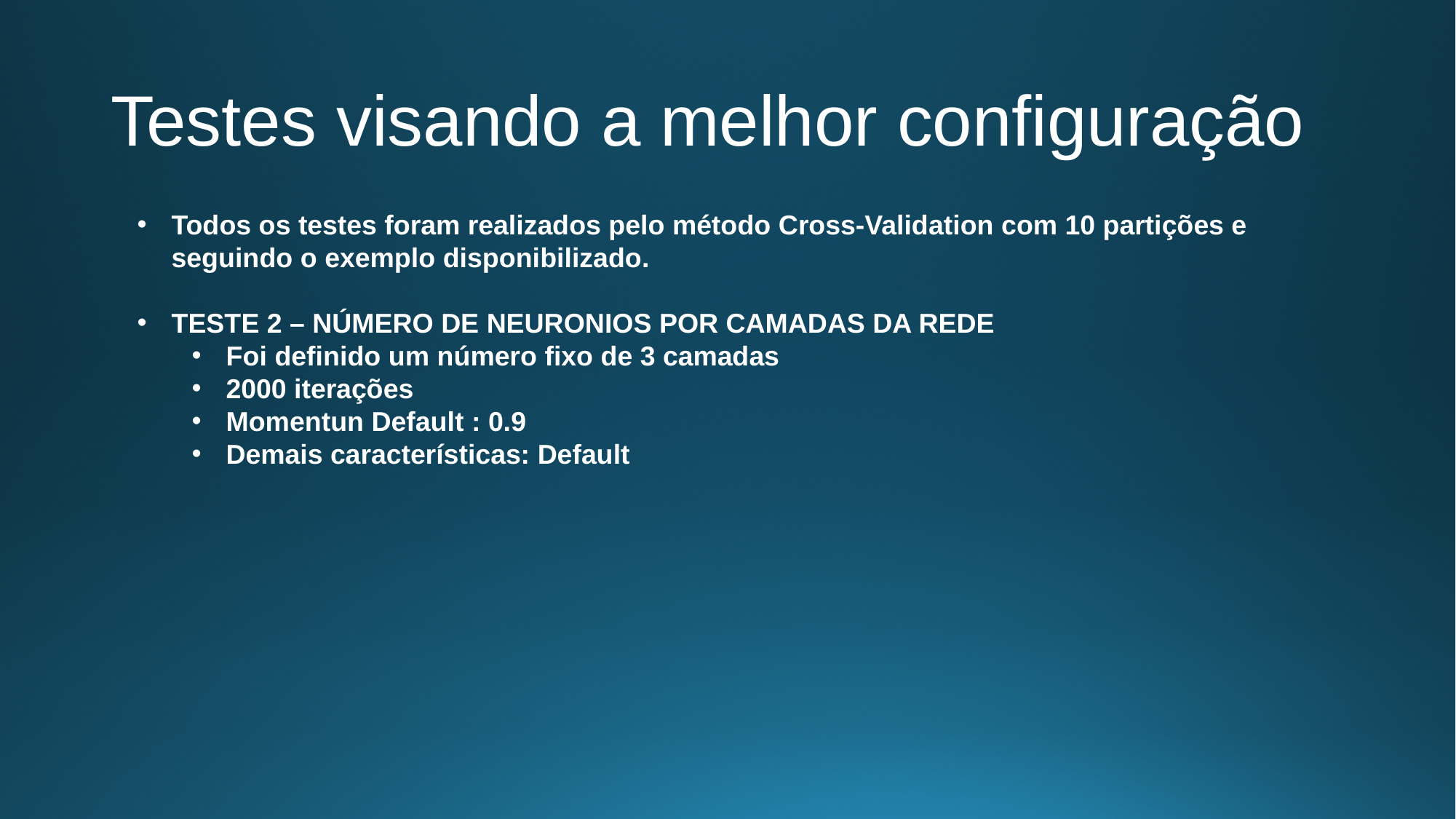

# Testes visando a melhor configuração
Todos os testes foram realizados pelo método Cross-Validation com 10 partições e seguindo o exemplo disponibilizado.

TESTE 2 – NÚMERO DE NEURONIOS POR CAMADAS DA REDE
Foi definido um número fixo de 3 camadas
2000 iterações
Momentun Default : 0.9
Demais características: Default